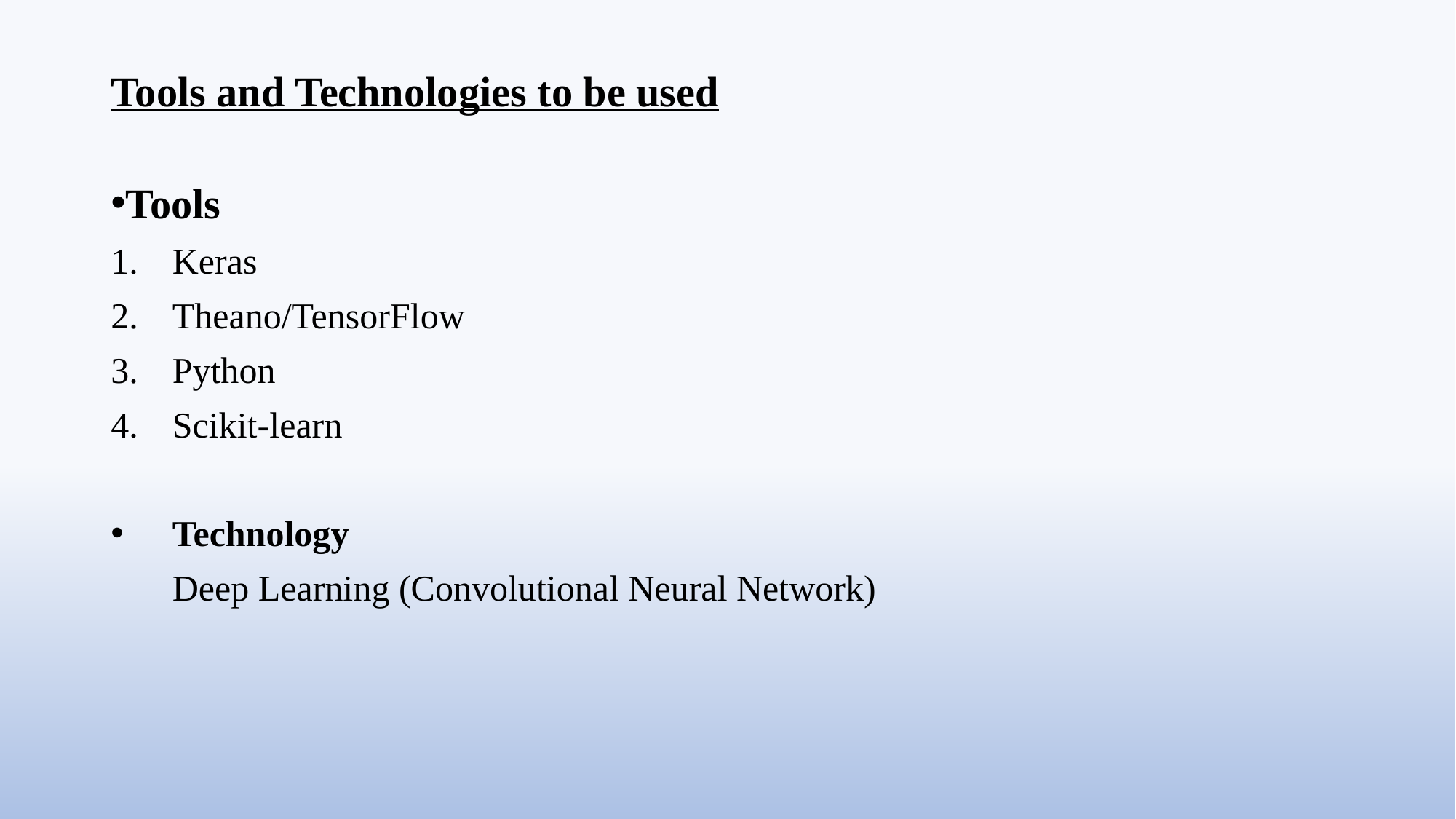

# Tools and Technologies to be used
Tools
Keras
Theano/TensorFlow
Python
Scikit-learn

Technology
	Deep Learning (Convolutional Neural Network)